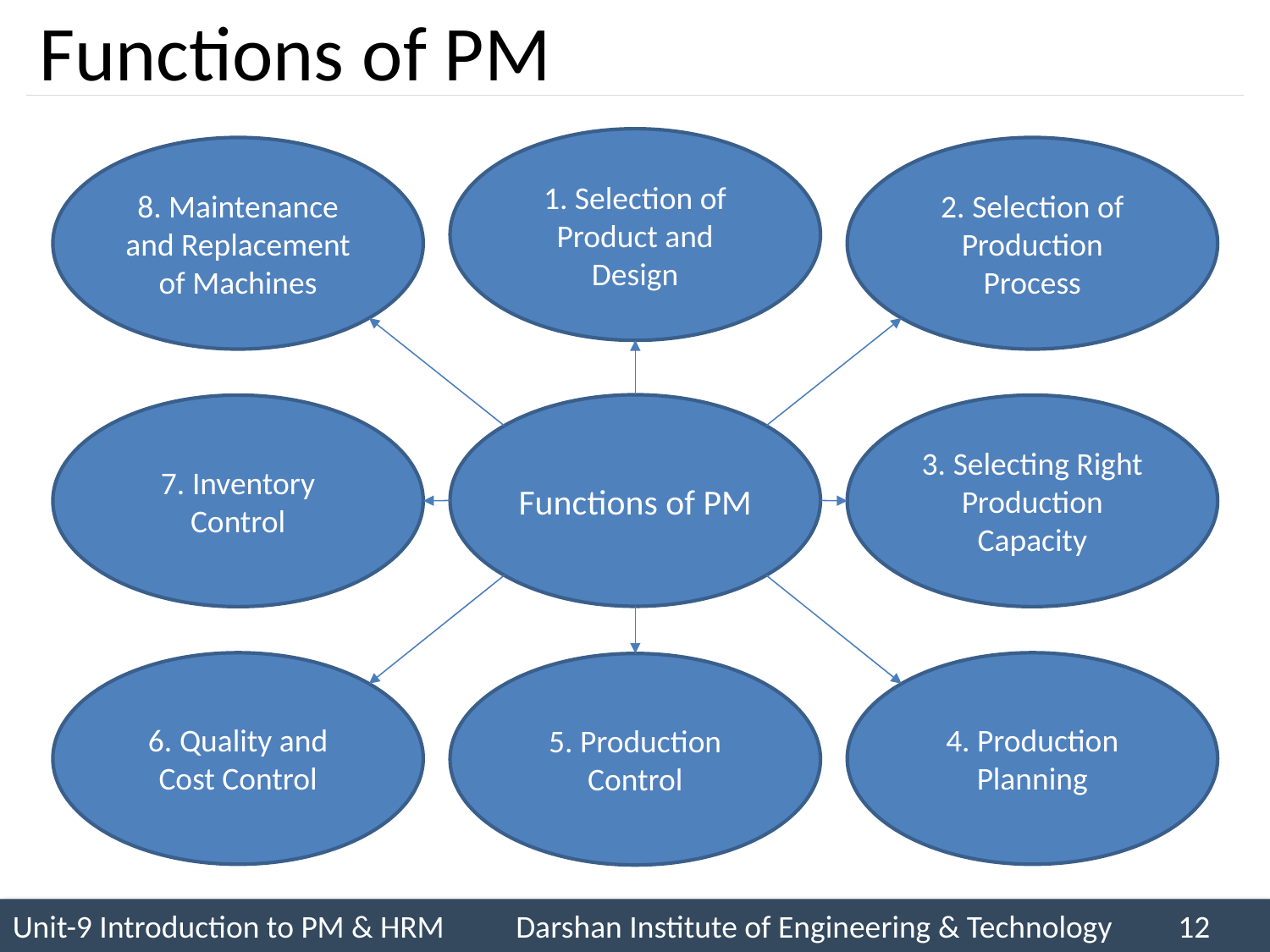

# Functions of PM
1. Selection of Product and Design
8. Maintenance and Replacement of Machines
2. Selection of Production Process
Functions of PM
7. Inventory Control
3. Selecting Right Production Capacity
6. Quality and Cost Control
4. Production Planning
5. Production Control